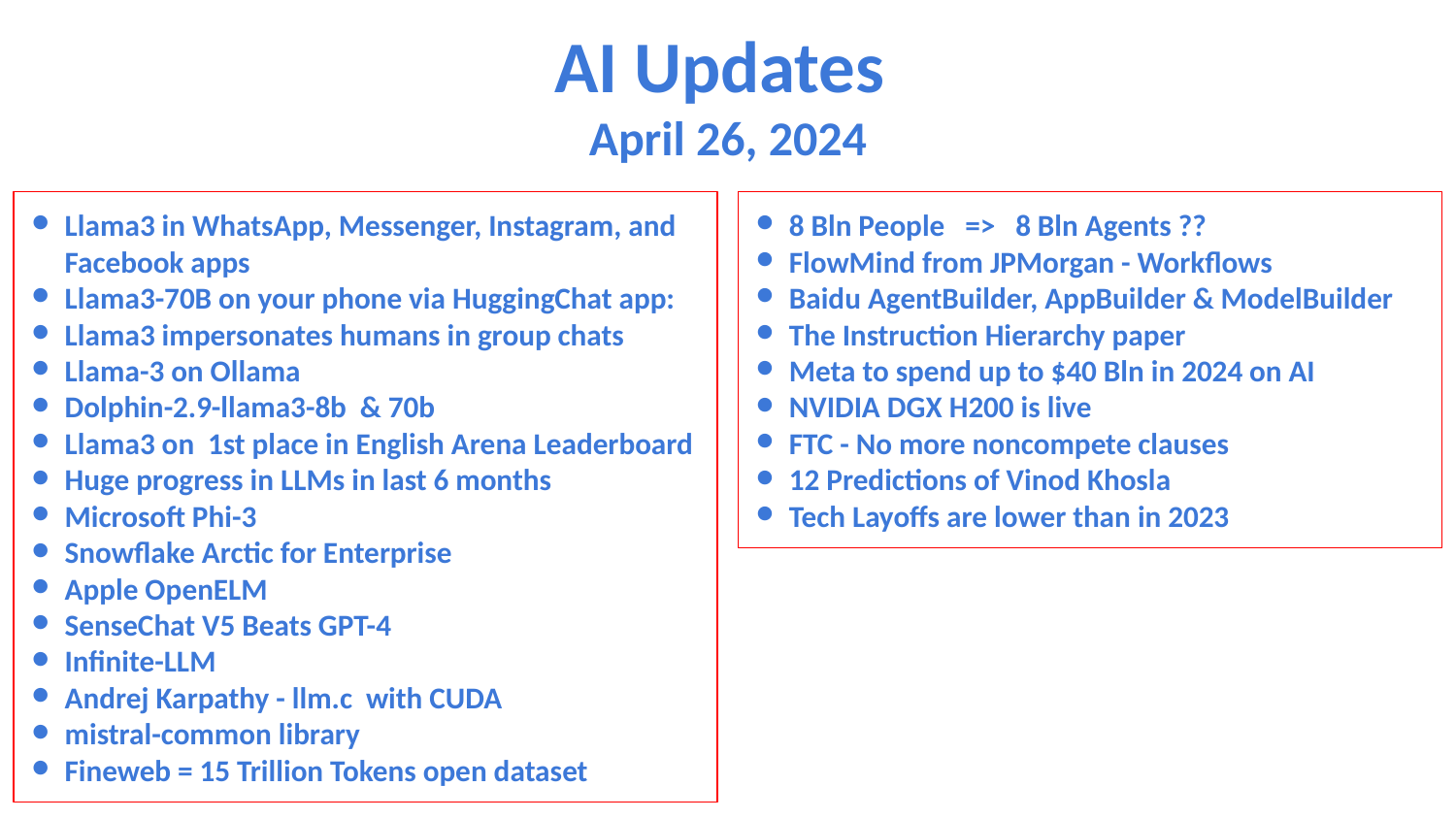

AI Updates
April 26, 2024
Llama3 in WhatsApp, Messenger, Instagram, and Facebook apps
Llama3-70B on your phone via HuggingChat app:
Llama3 impersonates humans in group chats
Llama-3 on Ollama
Dolphin-2.9-llama3-8b  & 70b
Llama3 on  1st place in English Arena Leaderboard
Huge progress in LLMs in last 6 months
Microsoft Phi-3
Snowflake Arctic for Enterprise
Apple OpenELM
SenseChat V5 Beats GPT-4
Infinite-LLM
Andrej Karpathy - llm.c  with CUDA
mistral-common library
Fineweb = 15 Trillion Tokens open dataset
8 Bln People   =>   8 Bln Agents ??
FlowMind from JPMorgan - Workflows
Baidu AgentBuilder, AppBuilder & ModelBuilder
The Instruction Hierarchy paper
Meta to spend up to $40 Bln in 2024 on AI
NVIDIA DGX H200 is live
FTC - No more noncompete clauses
12 Predictions of Vinod Khosla
Tech Layoffs are lower than in 2023